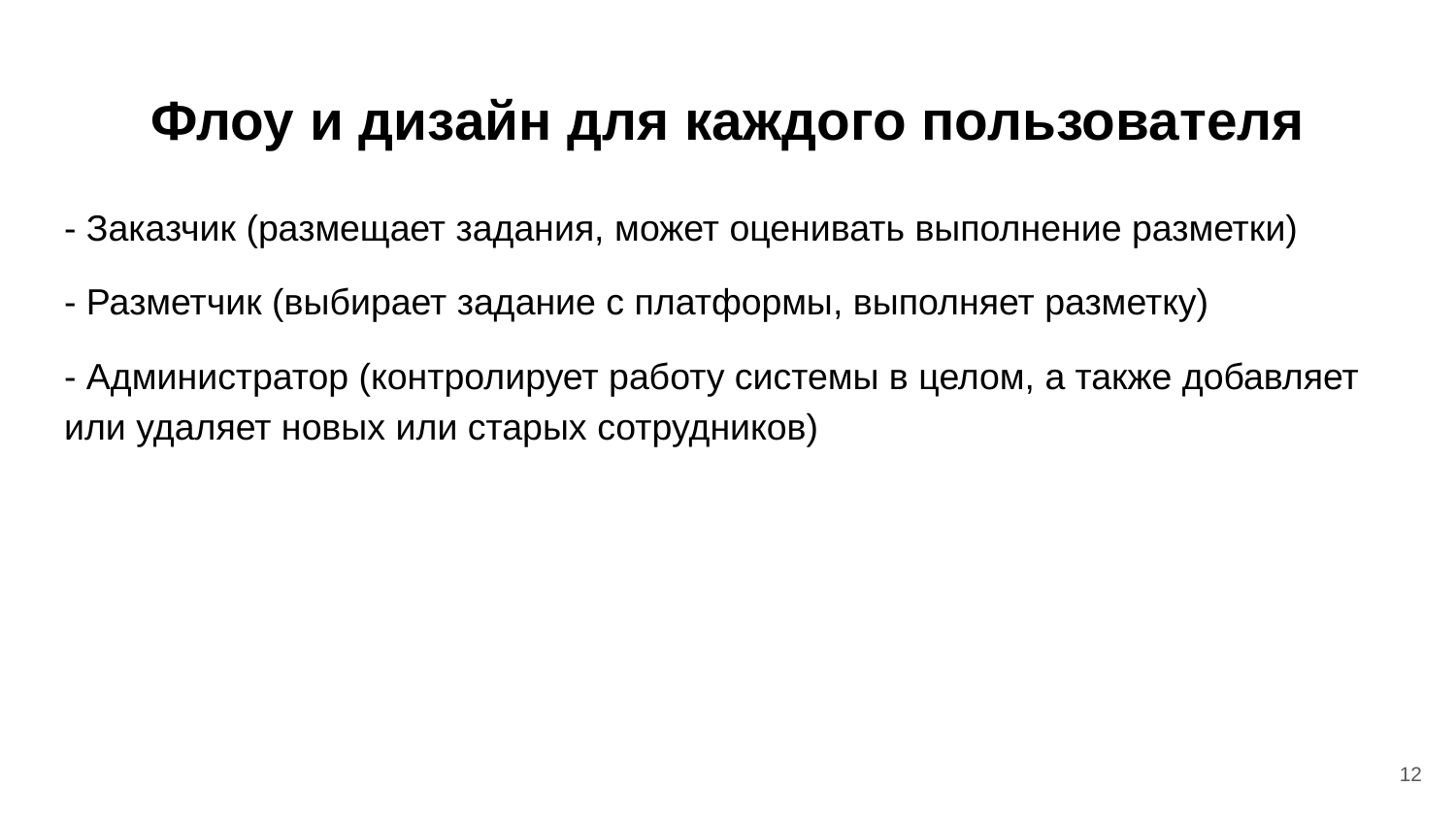

# Флоу и дизайн для каждого пользователя
- Заказчик (размещает задания, может оценивать выполнение разметки)
- Разметчик (выбирает задание с платформы, выполняет разметку)
- Администратор (контролирует работу системы в целом, а также добавляет или удаляет новых или старых сотрудников)
12